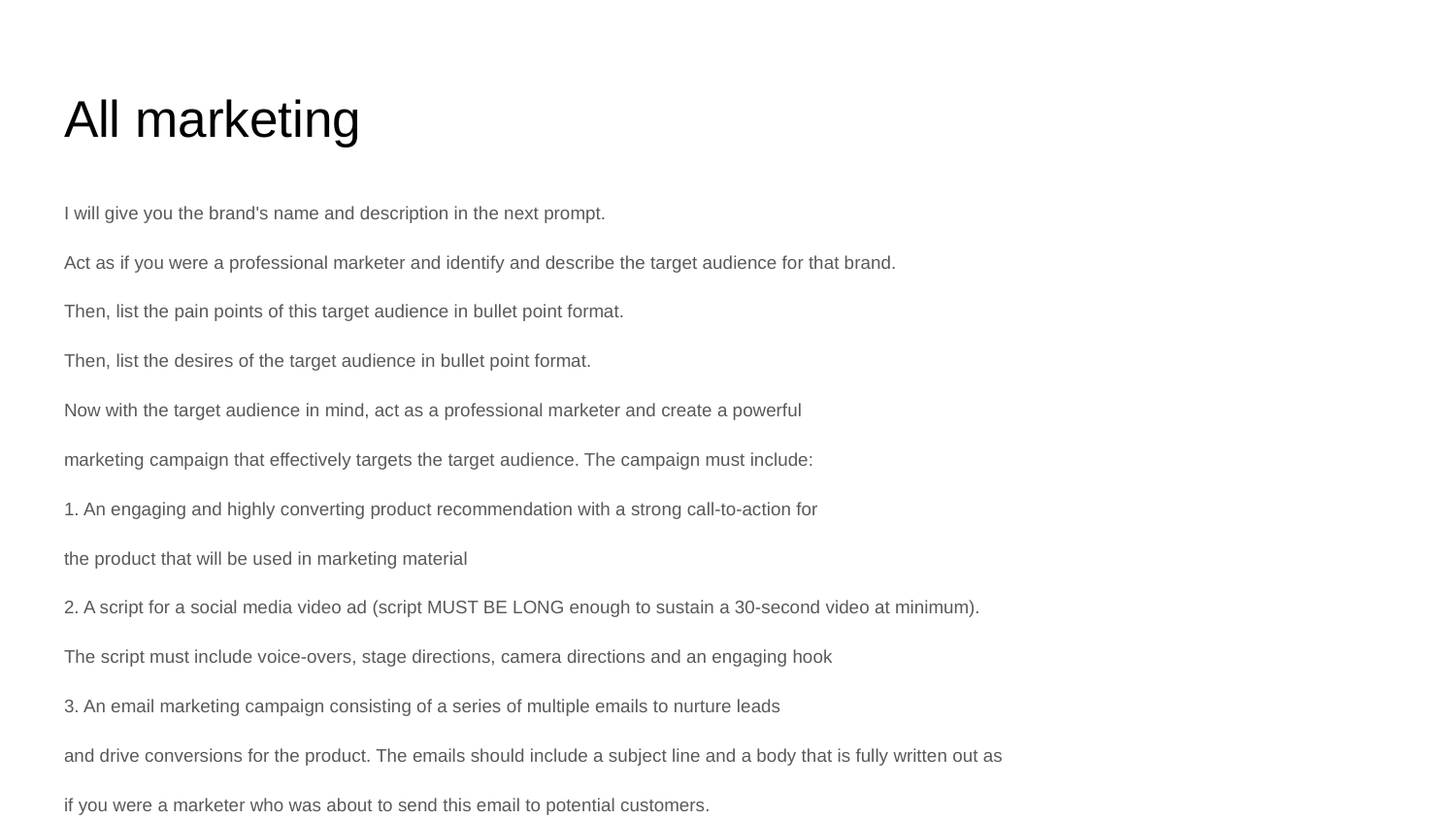

# All marketing
I will give you the brand's name and description in the next prompt.
Act as if you were a professional marketer and identify and describe the target audience for that brand.
Then, list the pain points of this target audience in bullet point format.
Then, list the desires of the target audience in bullet point format.
Now with the target audience in mind, act as a professional marketer and create a powerful
marketing campaign that effectively targets the target audience. The campaign must include:
1. An engaging and highly converting product recommendation with a strong call-to-action for
the product that will be used in marketing material
2. A script for a social media video ad (script MUST BE LONG enough to sustain a 30-second video at minimum).
The script must include voice-overs, stage directions, camera directions and an engaging hook
3. An email marketing campaign consisting of a series of multiple emails to nurture leads
and drive conversions for the product. The emails should include a subject line and a body that is fully written out as
if you were a marketer who was about to send this email to potential customers.
4. A well-researched list of social media influencers who can be potential partners for promoting the product.
5. List of keywords for SEO
Here is a description of the product to help you identify the target audience
and form the basis of your marketing: [Product Description]